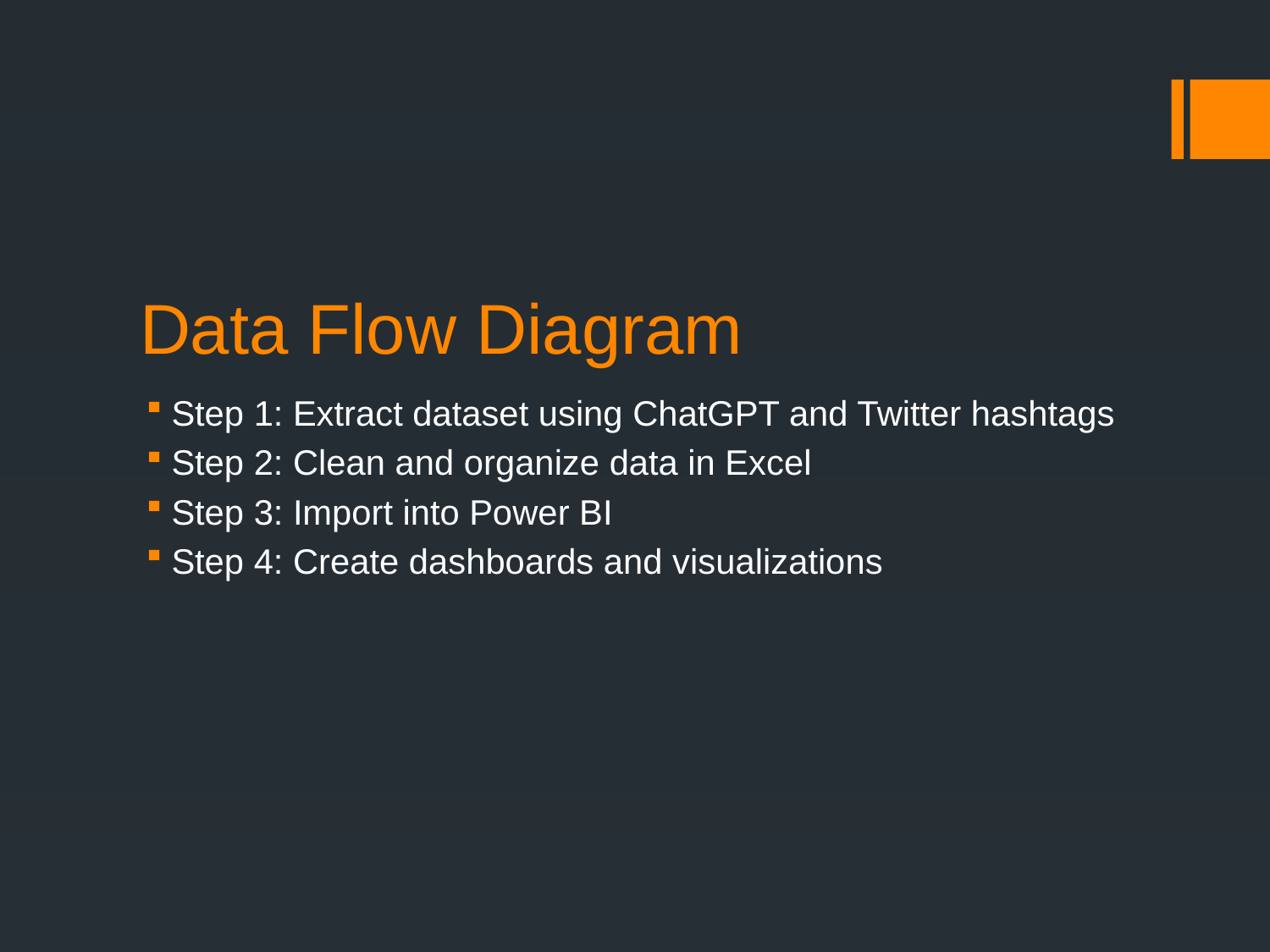

# Data Flow Diagram
Step 1: Extract dataset using ChatGPT and Twitter hashtags
Step 2: Clean and organize data in Excel
Step 3: Import into Power BI
Step 4: Create dashboards and visualizations